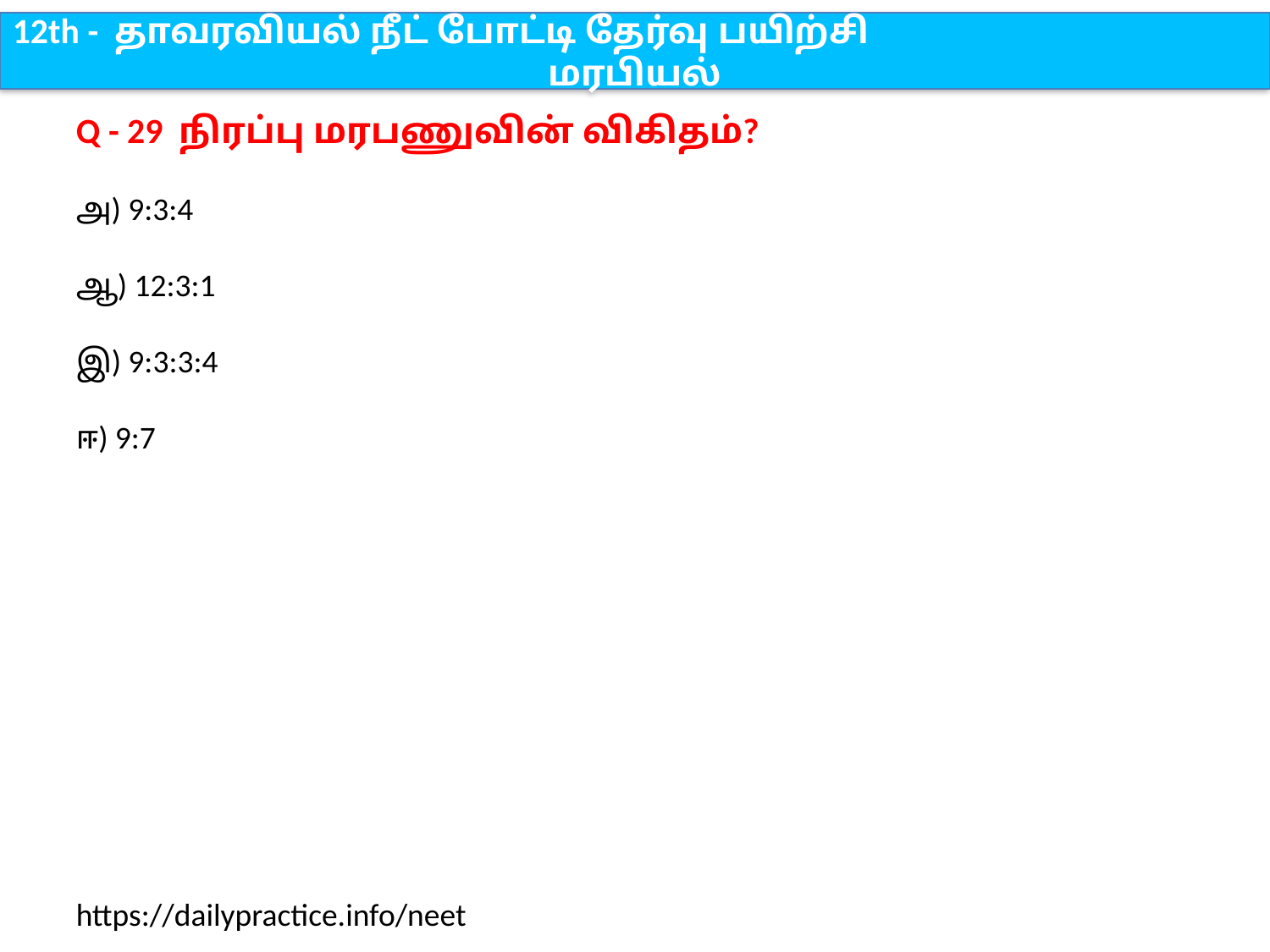

12th -  தாவரவியல் நீட் போட்டி தேர்வு பயிற்சி
மரபியல்

Q - 29  நிரப்பு மரபணுவின் விகிதம்?

அ) 9:3:4

ஆ) 12:3:1

இ) 9:3:3:4

ஈ) 9:7
https://dailypractice.info/neet